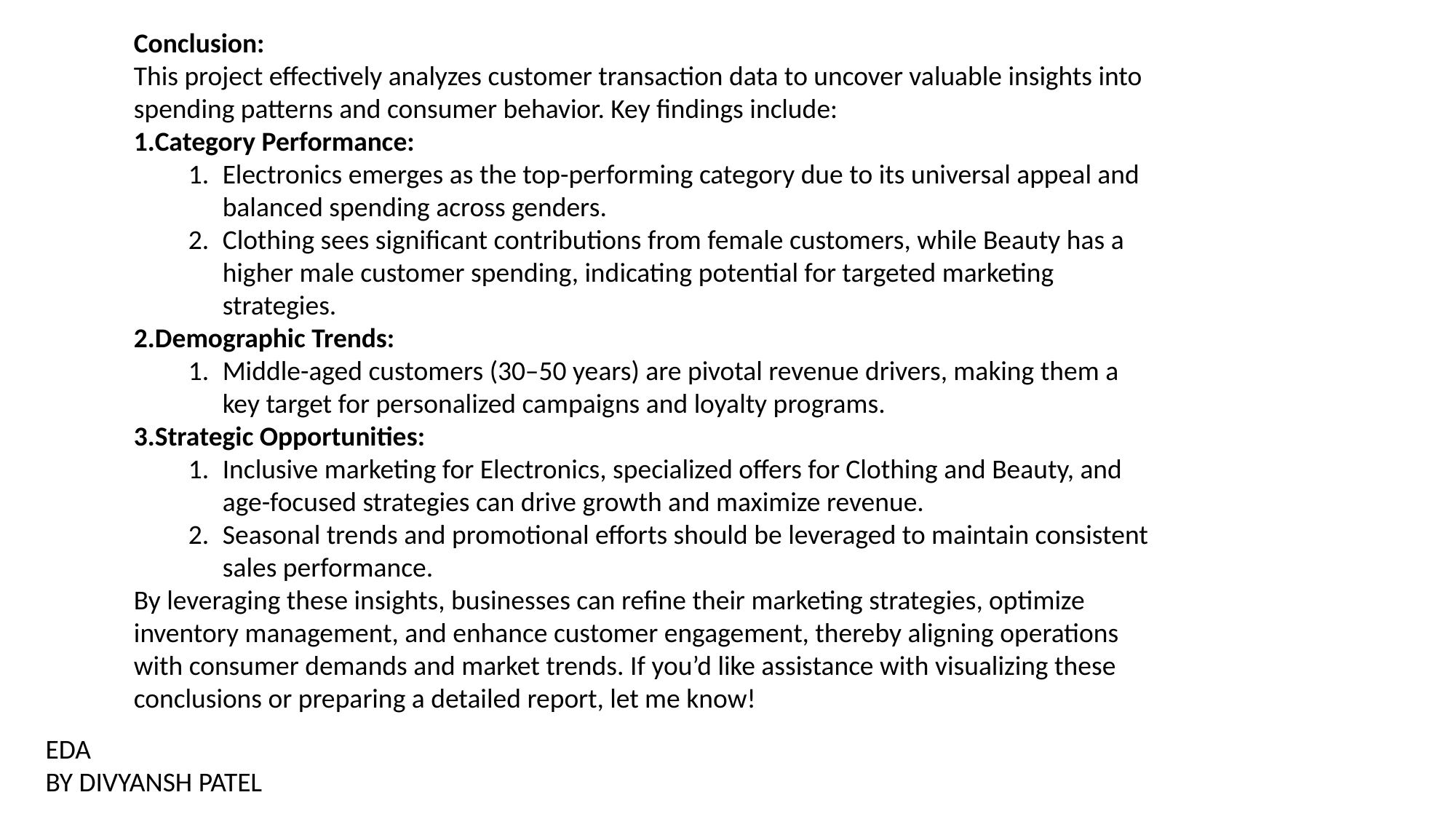

Conclusion:
This project effectively analyzes customer transaction data to uncover valuable insights into spending patterns and consumer behavior. Key findings include:
Category Performance:
Electronics emerges as the top-performing category due to its universal appeal and balanced spending across genders.
Clothing sees significant contributions from female customers, while Beauty has a higher male customer spending, indicating potential for targeted marketing strategies.
Demographic Trends:
Middle-aged customers (30–50 years) are pivotal revenue drivers, making them a key target for personalized campaigns and loyalty programs.
Strategic Opportunities:
Inclusive marketing for Electronics, specialized offers for Clothing and Beauty, and age-focused strategies can drive growth and maximize revenue.
Seasonal trends and promotional efforts should be leveraged to maintain consistent sales performance.
By leveraging these insights, businesses can refine their marketing strategies, optimize inventory management, and enhance customer engagement, thereby aligning operations with consumer demands and market trends. If you’d like assistance with visualizing these conclusions or preparing a detailed report, let me know!
EDA
BY DIVYANSH PATEL